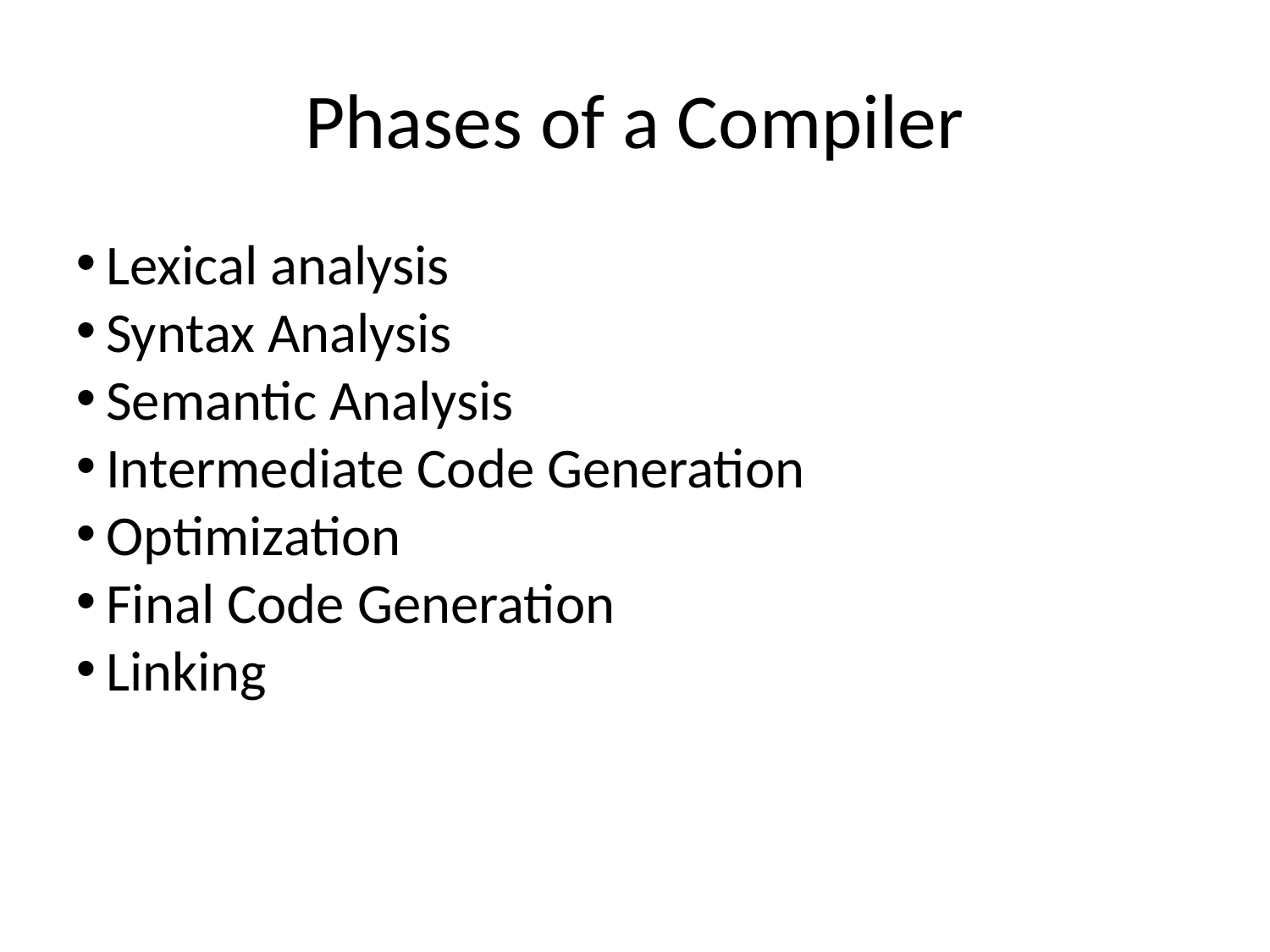

Phases of a Compiler
Lexical analysis
Syntax Analysis
Semantic Analysis
Intermediate Code Generation
Optimization
Final Code Generation
Linking